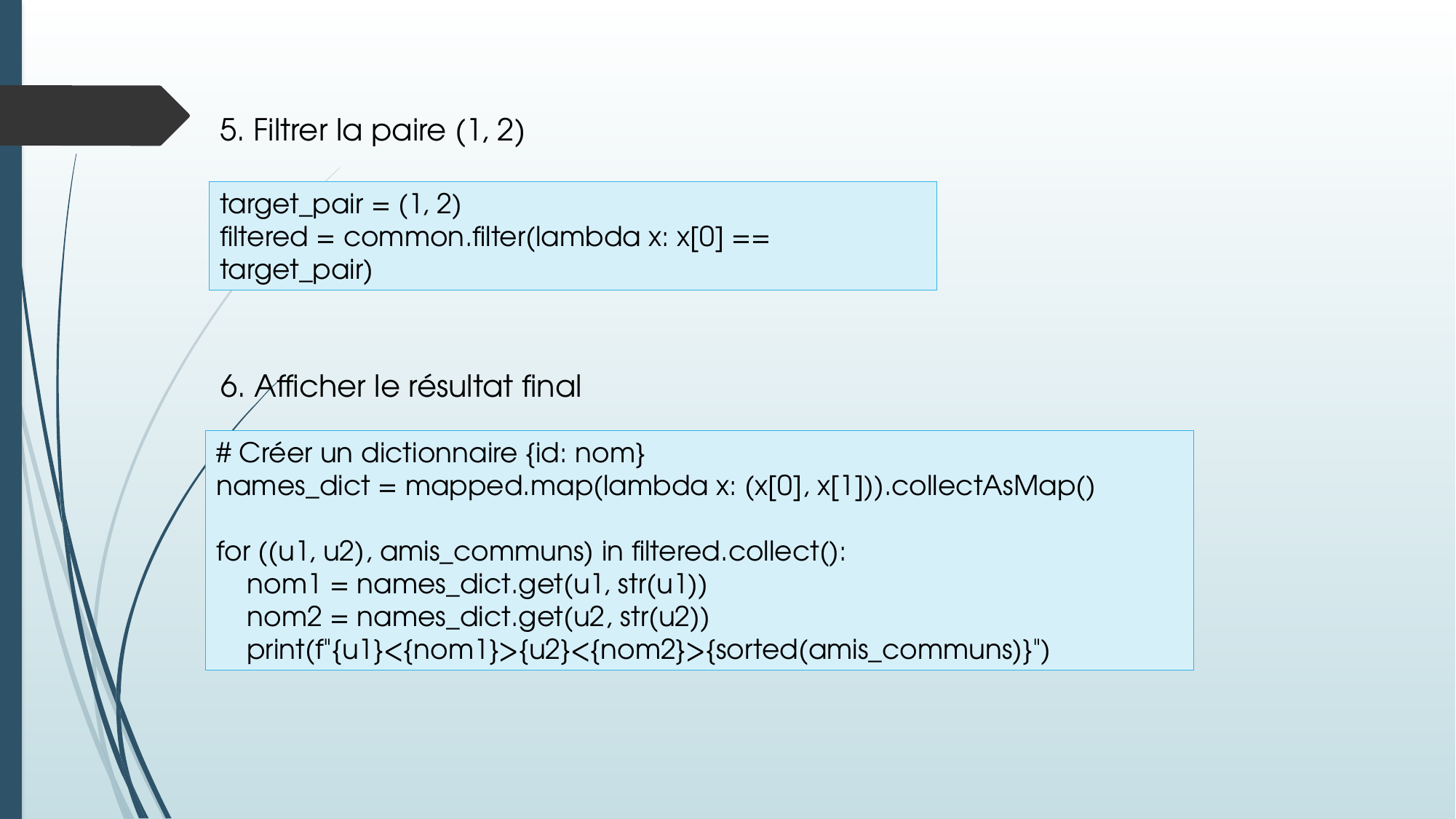

5. Filtrer la paire (1, 2)
target_pair = (1, 2)
filtered = common.filter(lambda x: x[0] == target_pair)
6. Afficher le résultat final
# Créer un dictionnaire {id: nom}
names_dict = mapped.map(lambda x: (x[0], x[1])).collectAsMap()

for ((u1, u2), amis_communs) in filtered.collect():
    nom1 = names_dict.get(u1, str(u1))
    nom2 = names_dict.get(u2, str(u2))
    print(f"{u1}<{nom1}>{u2}<{nom2}>{sorted(amis_communs)}")